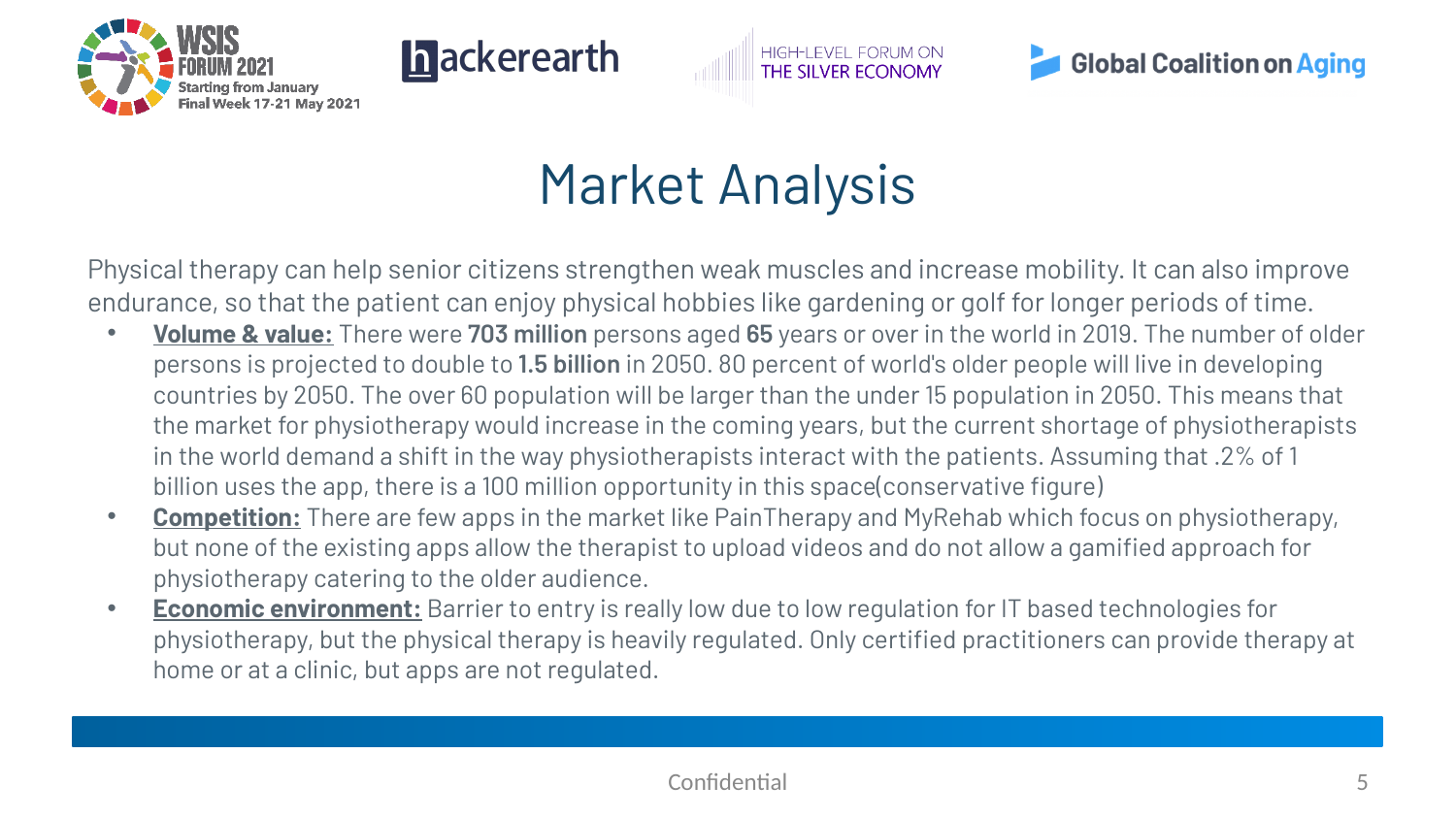

# Market Analysis
Physical therapy can help senior citizens strengthen weak muscles and increase mobility. It can also improve endurance, so that the patient can enjoy physical hobbies like gardening or golf for longer periods of time.
Volume & value: There were 703 million persons aged 65 years or over in the world in 2019. The number of older persons is projected to double to 1.5 billion in 2050. 80 percent of world's older people will live in developing countries by 2050. The over 60 population will be larger than the under 15 population in 2050. This means that the market for physiotherapy would increase in the coming years, but the current shortage of physiotherapists in the world demand a shift in the way physiotherapists interact with the patients. Assuming that .2% of 1 billion uses the app, there is a 100 million opportunity in this space(conservative figure)
Competition: There are few apps in the market like PainTherapy and MyRehab which focus on physiotherapy, but none of the existing apps allow the therapist to upload videos and do not allow a gamified approach for physiotherapy catering to the older audience.
Economic environment: Barrier to entry is really low due to low regulation for IT based technologies for physiotherapy, but the physical therapy is heavily regulated. Only certified practitioners can provide therapy at home or at a clinic, but apps are not regulated.
Confidential
5